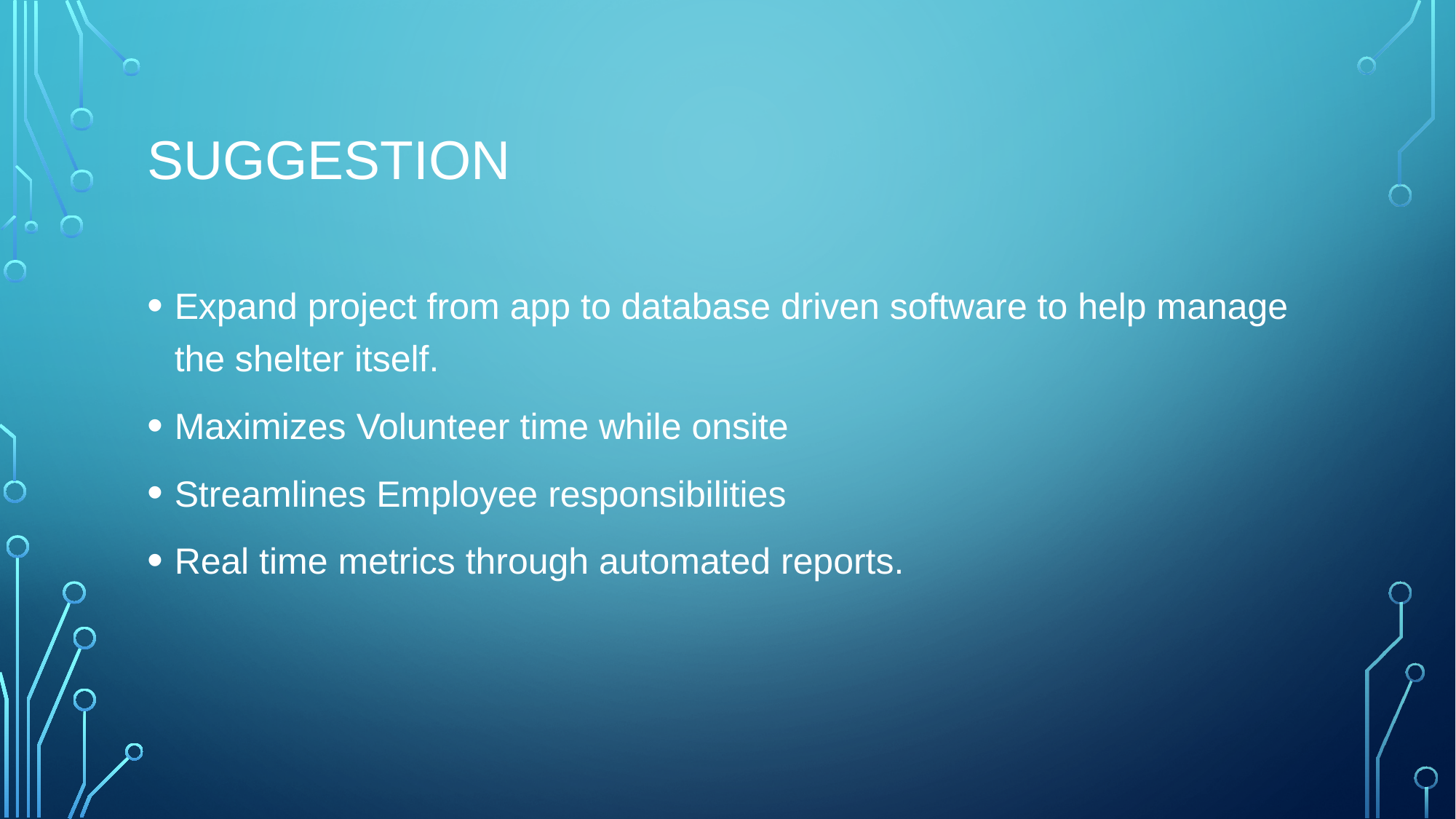

# Suggestion
Expand project from app to database driven software to help manage the shelter itself.
Maximizes Volunteer time while onsite
Streamlines Employee responsibilities
Real time metrics through automated reports.